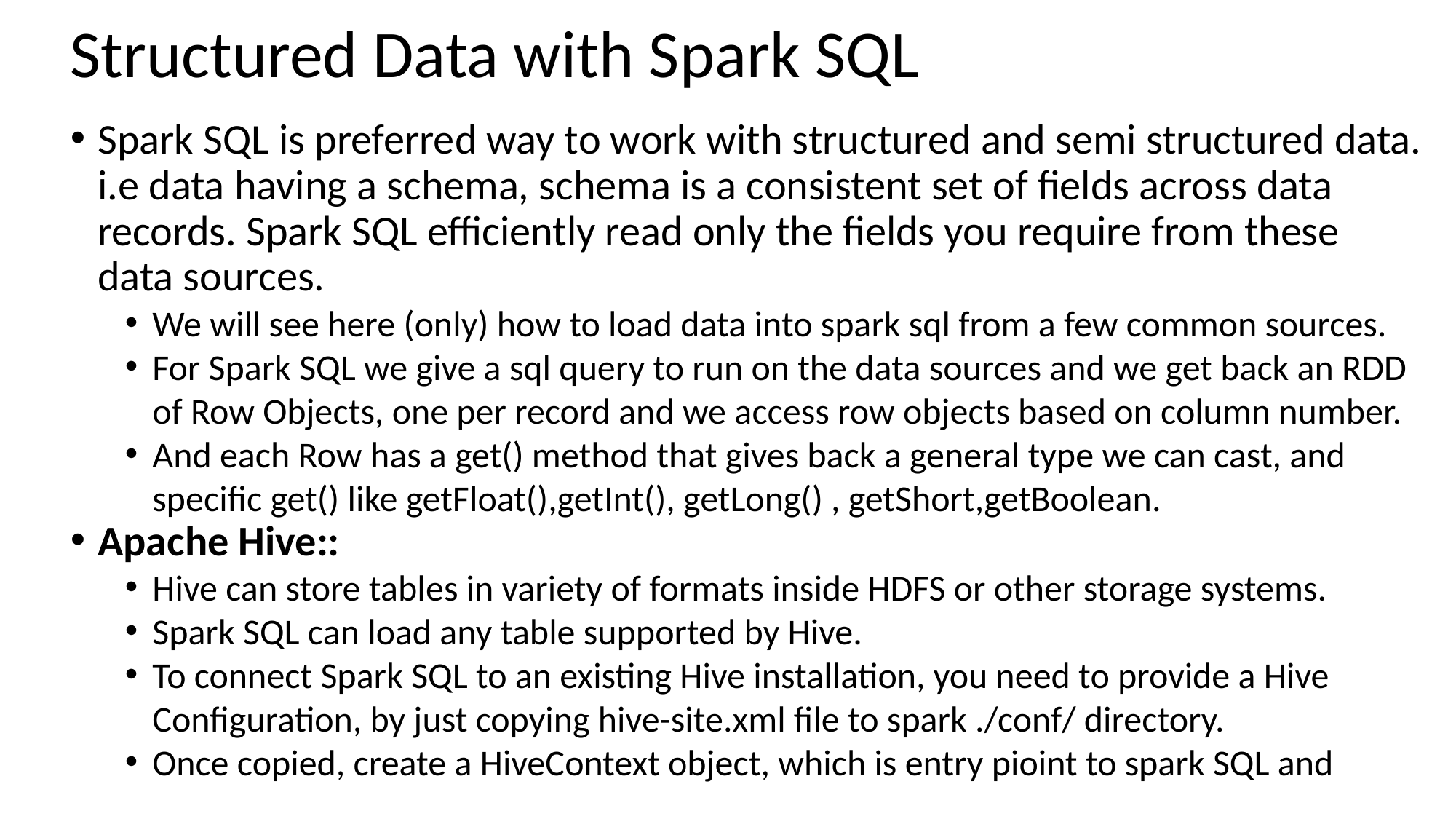

Structured Data with Spark SQL
Spark SQL is preferred way to work with structured and semi structured data. i.e data having a schema, schema is a consistent set of fields across data records. Spark SQL efficiently read only the fields you require from these data sources.
We will see here (only) how to load data into spark sql from a few common sources.
For Spark SQL we give a sql query to run on the data sources and we get back an RDD of Row Objects, one per record and we access row objects based on column number.
And each Row has a get() method that gives back a general type we can cast, and specific get() like getFloat(),getInt(), getLong() , getShort,getBoolean.
Apache Hive::
Hive can store tables in variety of formats inside HDFS or other storage systems.
Spark SQL can load any table supported by Hive.
To connect Spark SQL to an existing Hive installation, you need to provide a Hive Configuration, by just copying hive-site.xml file to spark ./conf/ directory.
Once copied, create a HiveContext object, which is entry pioint to spark SQL and